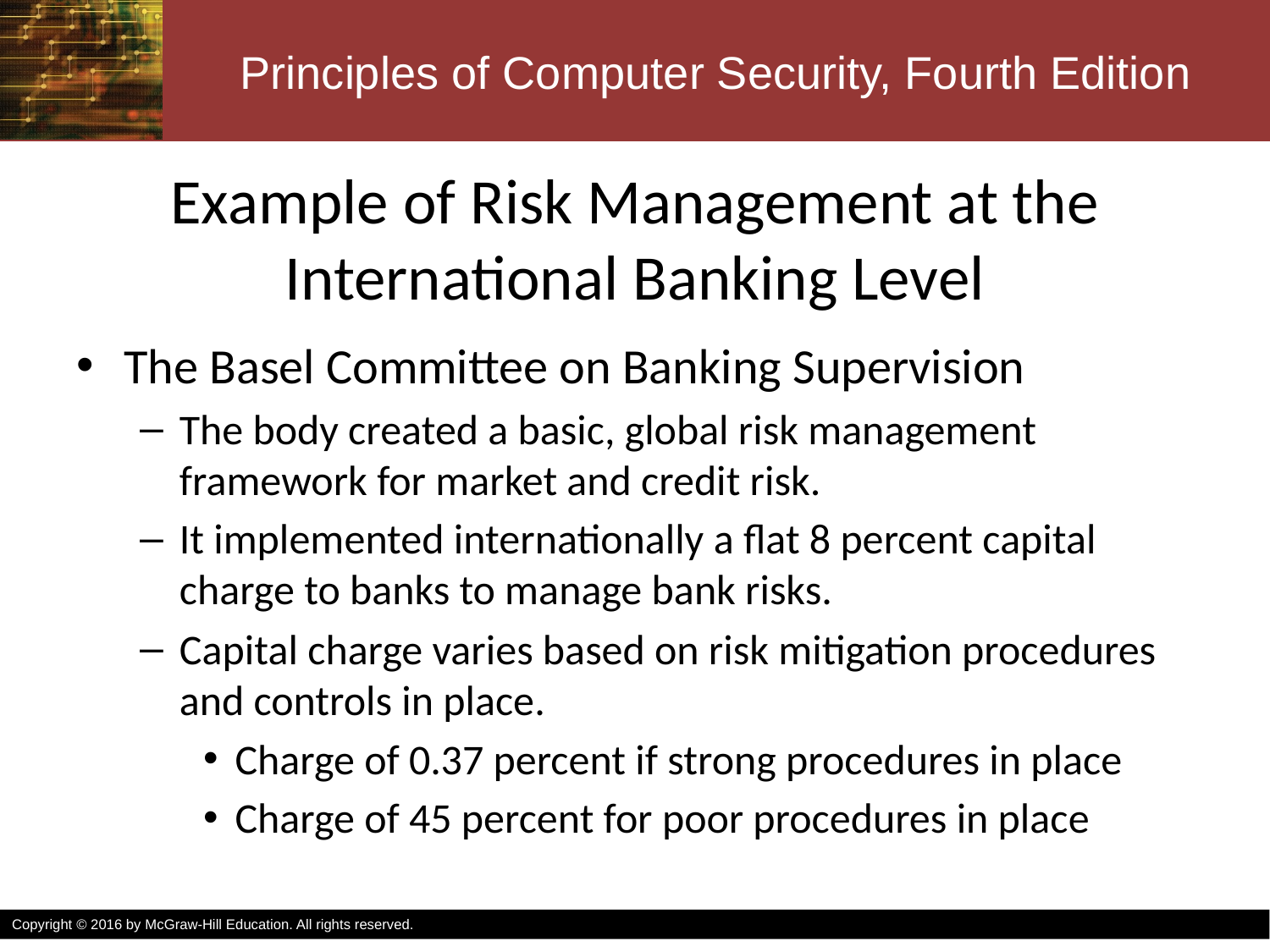

# Example of Risk Management at the International Banking Level
The Basel Committee on Banking Supervision
The body created a basic, global risk management framework for market and credit risk.
It implemented internationally a flat 8 percent capital charge to banks to manage bank risks.
Capital charge varies based on risk mitigation procedures and controls in place.
Charge of 0.37 percent if strong procedures in place
Charge of 45 percent for poor procedures in place